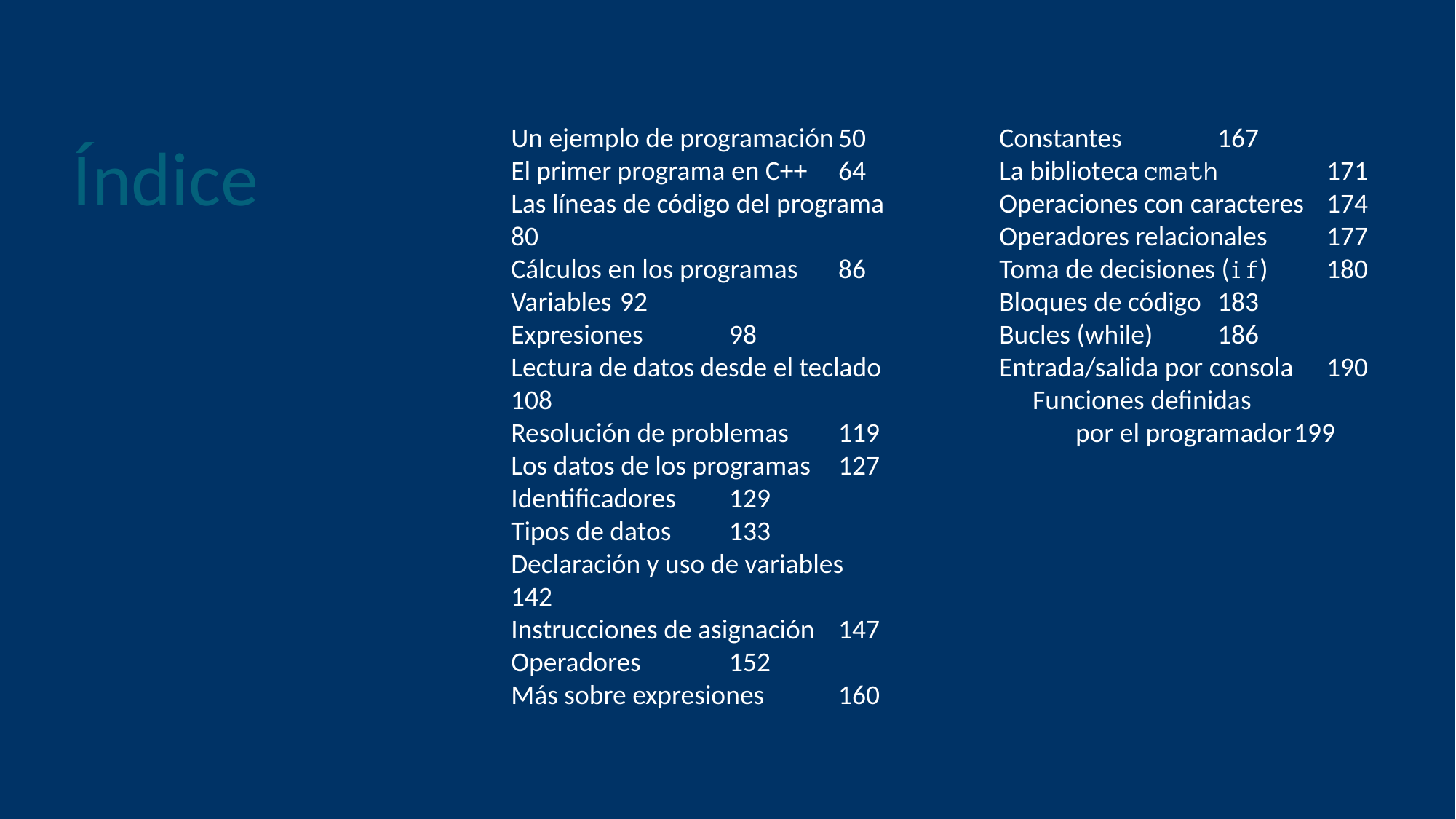

# Índice
Un ejemplo de programación	50
El primer programa en C++	64
Las líneas de código del programa	80
Cálculos en los programas	86
Variables	92
Expresiones	98
Lectura de datos desde el teclado	108
Resolución de problemas	119
Los datos de los programas	127
Identificadores	129
Tipos de datos	133
Declaración y uso de variables	142
Instrucciones de asignación	147
Operadores	152
Más sobre expresiones	160
Constantes	167
La biblioteca cmath	171
Operaciones con caracteres	174
Operadores relacionales	177
Toma de decisiones (if)	180
Bloques de código	183
Bucles (while)	186
Entrada/salida por consola	190
Funciones definidas
por el programador	199
Algoritmos y Estructuras de Datos I - Unidad 2 "Tipos e Instrucciones"